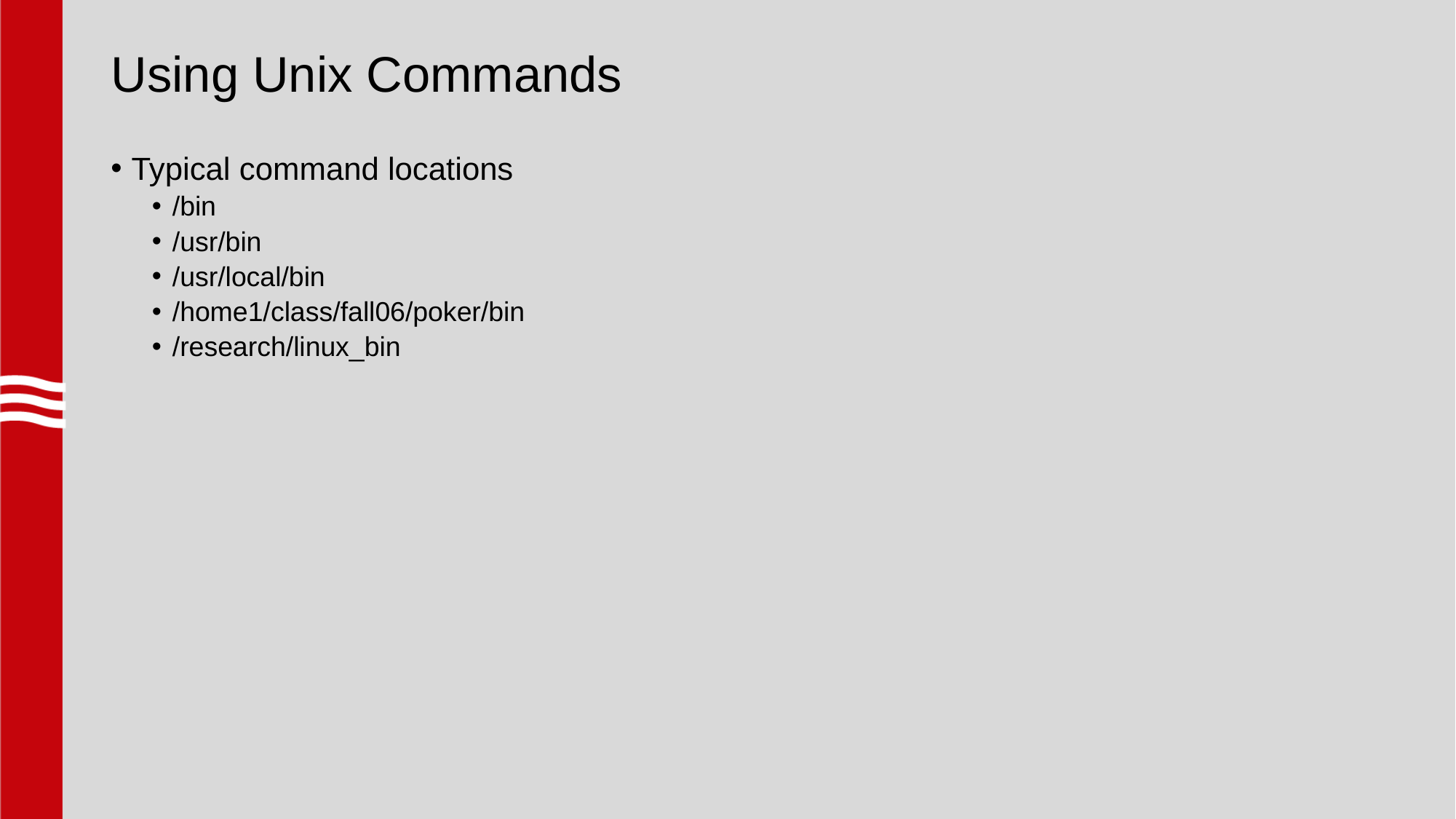

# Using Unix Commands
Typical command locations
/bin
/usr/bin
/usr/local/bin
/home1/class/fall06/poker/bin
/research/linux_bin